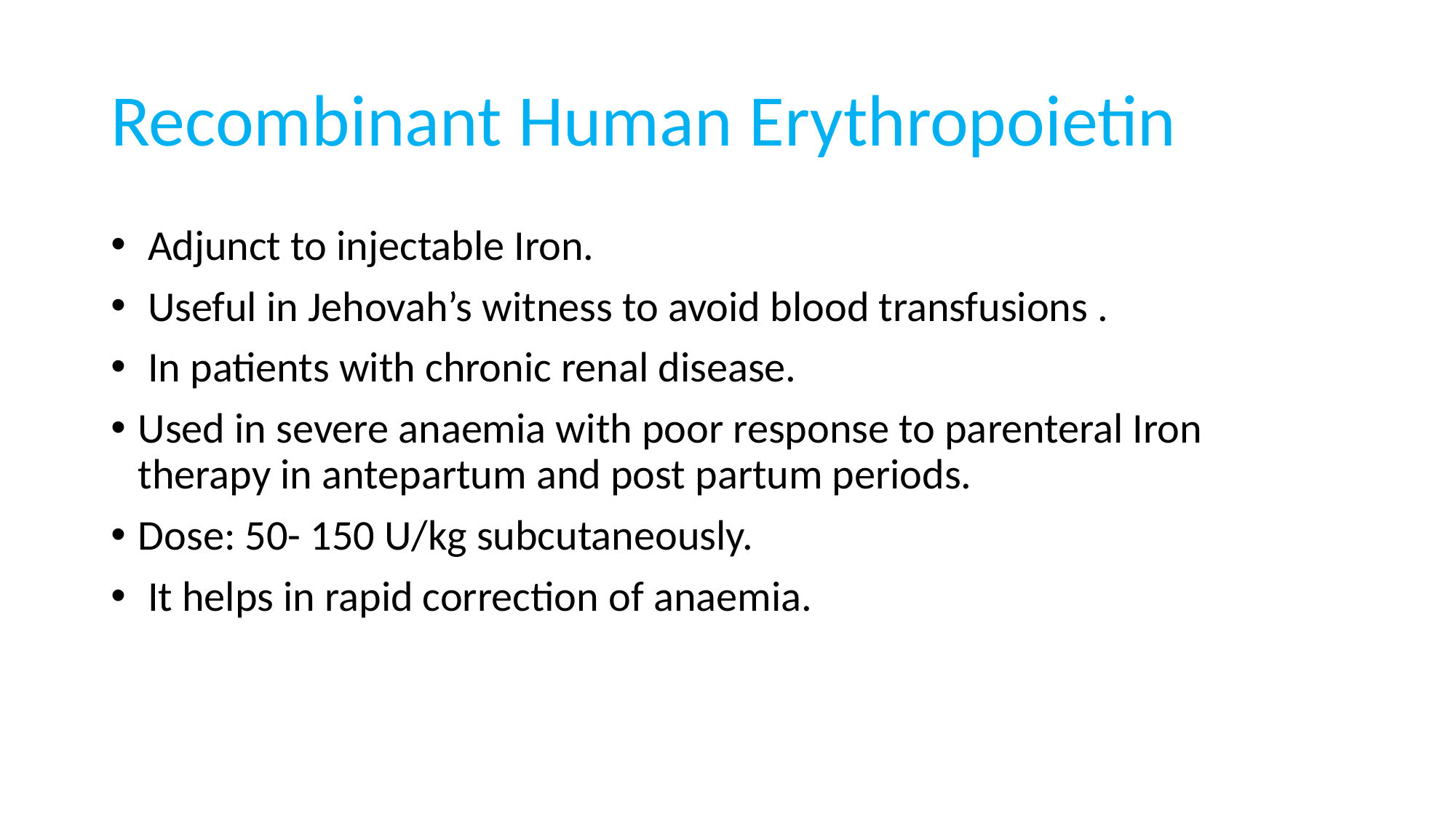

# Recombinant Human Erythropoietin
 Adjunct to injectable Iron.
 Useful in Jehovah’s witness to avoid blood transfusions .
 In patients with chronic renal disease.
Used in severe anaemia with poor response to parenteral Iron therapy in antepartum and post partum periods.
Dose: 50- 150 U/kg subcutaneously.
 It helps in rapid correction of anaemia.